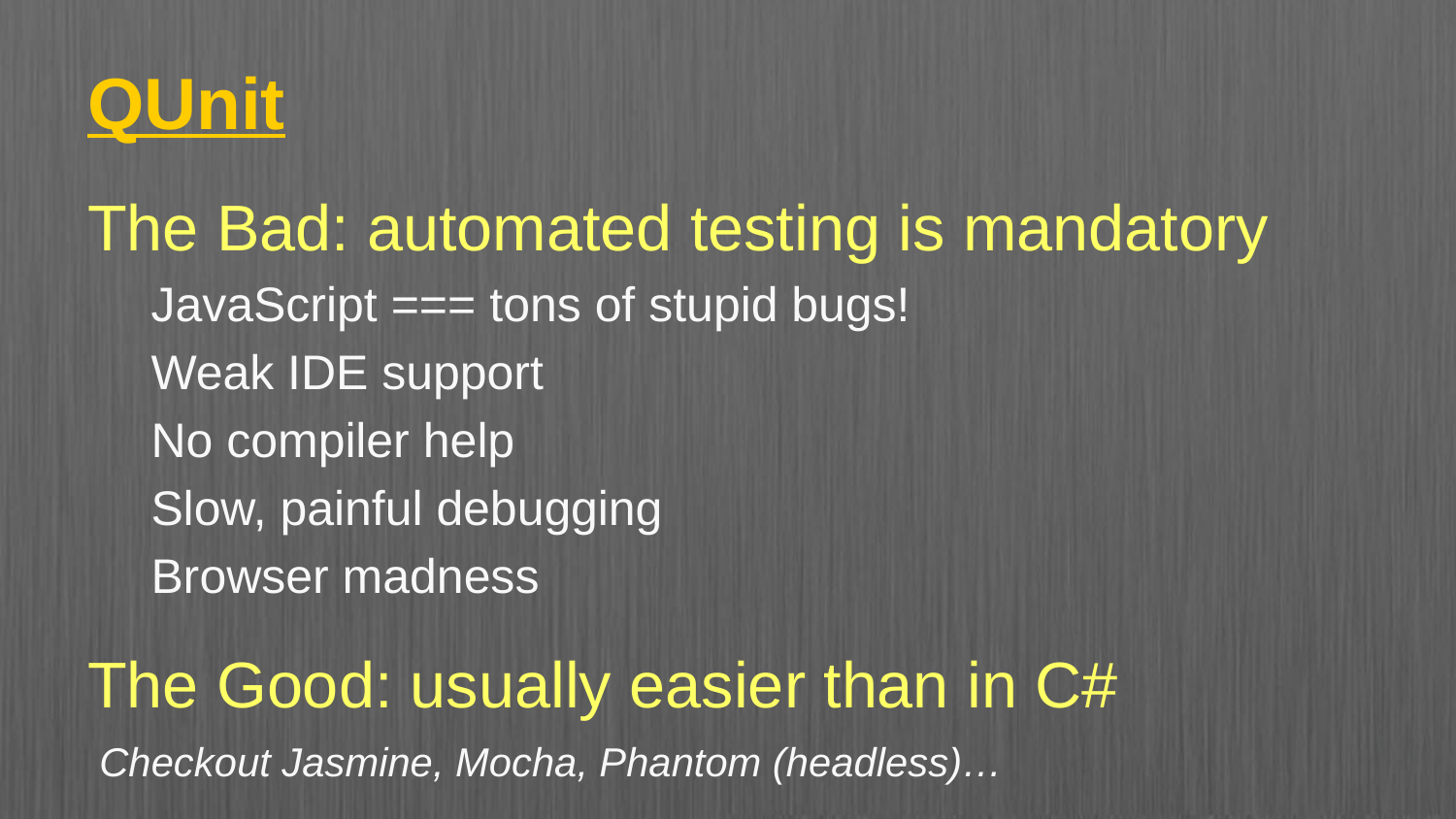

# QUnit
The Bad: automated testing is mandatory
JavaScript === tons of stupid bugs!
Weak IDE support
No compiler help
Slow, painful debugging
Browser madness
The Good: usually easier than in C#
Checkout Jasmine, Mocha, Phantom (headless)…